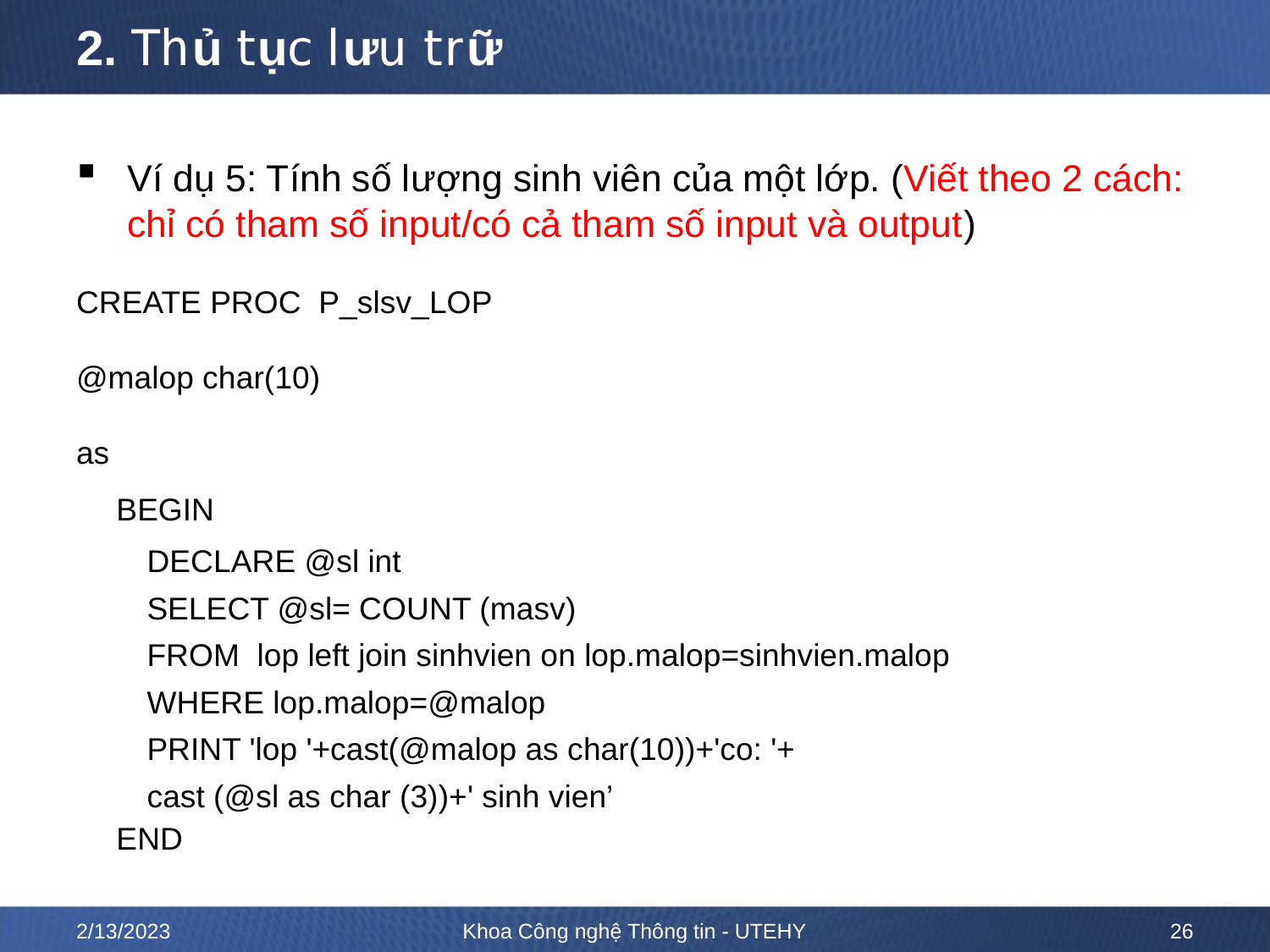

# 2. Thủ tục lưu trữ
Ví dụ 5: Tính số lượng sinh viên của một lớp. (Viết theo 2 cách: chỉ có tham số input/có cả tham số input và output)
CREATE PROC  P_slsv_LOP
@malop char(10)
as
BEGIN
DECLARE @sl int
SELECT @sl= COUNT (masv)
FROM  lop left join sinhvien on lop.malop=sinhvien.malop
WHERE lop.malop=@malop
PRINT 'lop '+cast(@malop as char(10))+'co: '+
cast (@sl as char (3))+' sinh vien’
END
2/13/2023
Khoa Công nghệ Thông tin - UTEHY
26